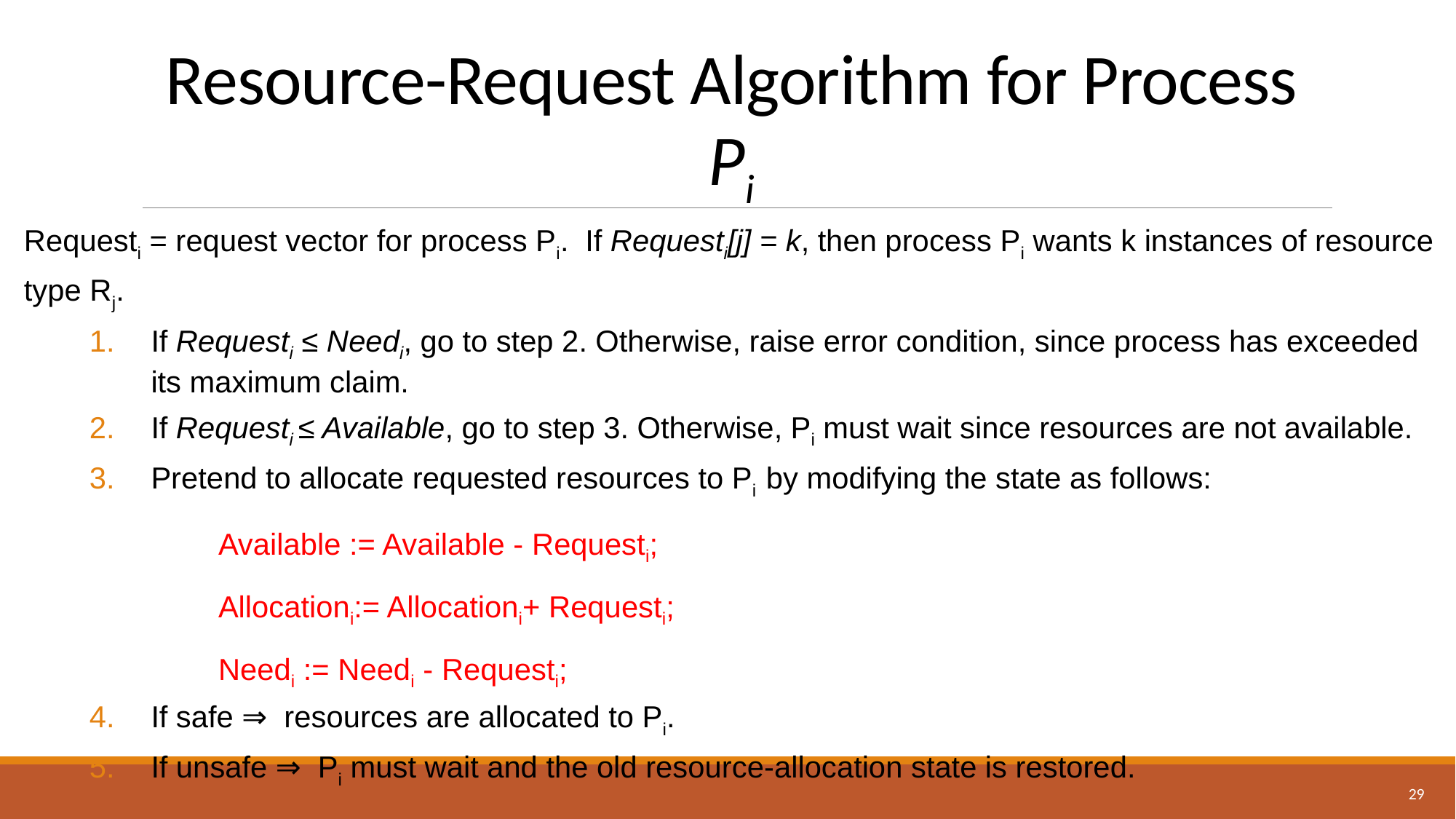

# Resource-Request Algorithm for Process Pi
Requesti = request vector for process Pi.  If Requesti[j] = k, then process Pi wants k instances of resource type Rj.
If Requesti ≤ Needi, go to step 2. Otherwise, raise error condition, since process has exceeded its maximum claim.
If Requesti ≤ Available, go to step 3. Otherwise, Pi must wait since resources are not available.
Pretend to allocate requested resources to Pi  by modifying the state as follows:
        		Available := Available - Requesti;
        	 	Allocationi:= Allocationi+ Requesti;
         		Needi := Needi - Requesti;
If safe ⇒  resources are allocated to Pi.
If unsafe ⇒  Pi must wait and the old resource-allocation state is restored.
29